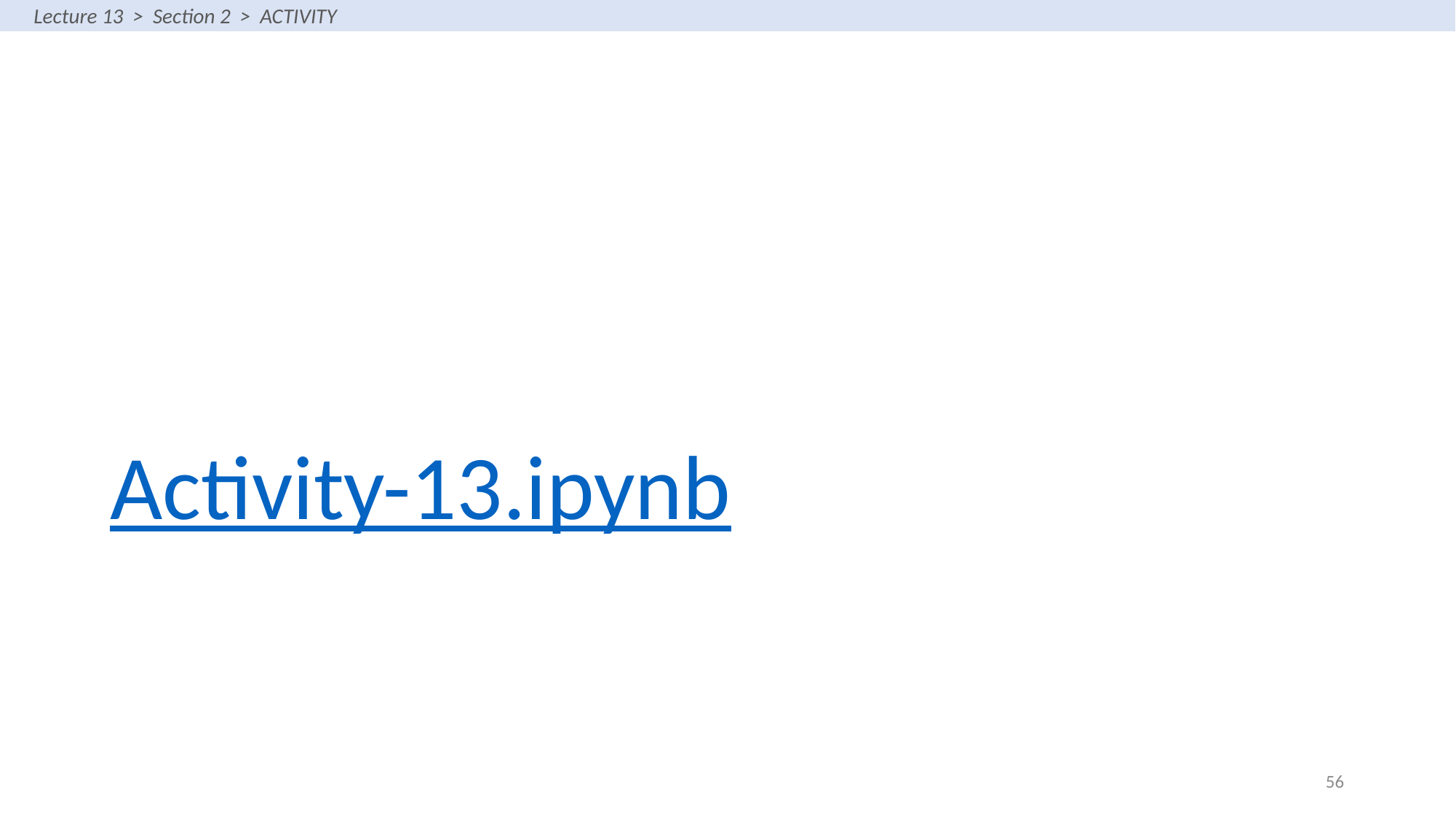

Lecture 13  >  Section 2  >  ACTIVITY
# Activity-13.ipynb
56